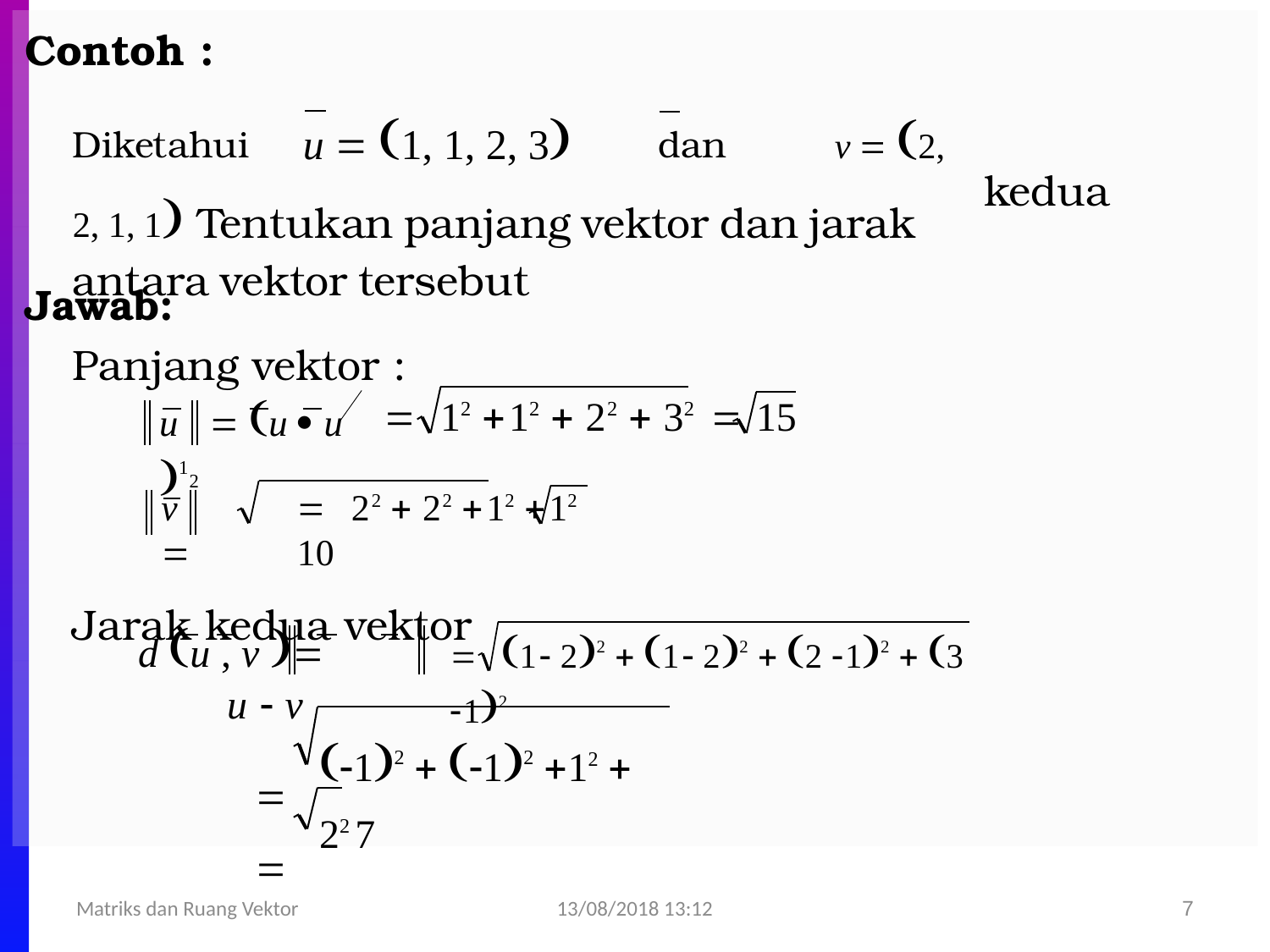

Contoh :
Diketahui	u = (1, 1, 2, 3)	dan	v = (2, 2, 1, 1) Tentukan panjang vektor dan jarak antara vektor tersebut

kedua
Jawab:
Panjang vektor :
u	= (u • u )12

=	12  +12  + 22  + 32   =	15

v	=	22  + 22  +12  +12   =	10
Jarak kedua vektor

d (u , v )=	u − v
=
=

=	(1− 2)2  + (1− 2)2  + (2 −1)2  + (3 −1)2

(−1)2  + (−1)2  +12  + 22 7

13/08/2018 13:12
Matriks dan Ruang Vektor
7